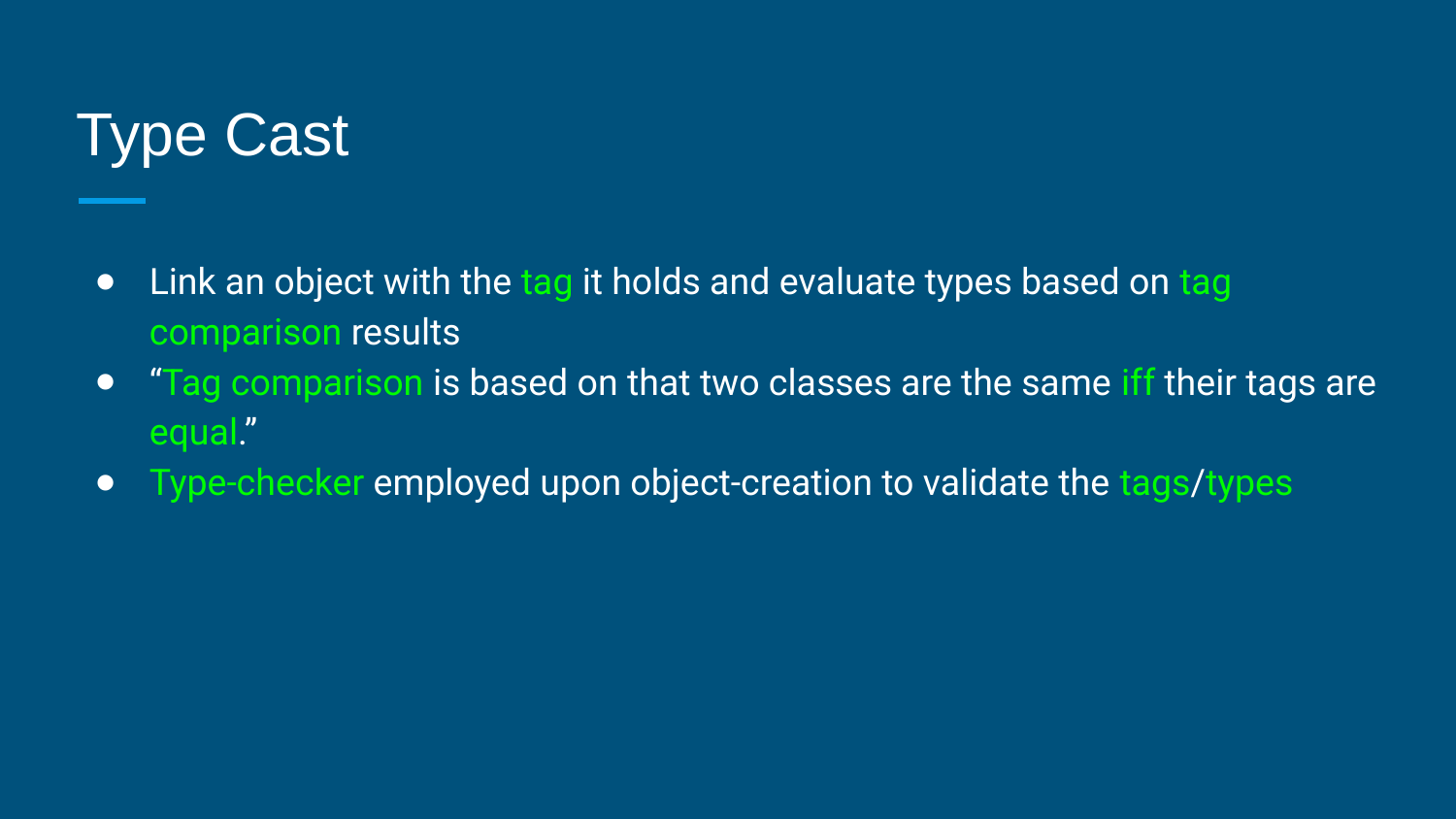

# Type Cast
Link an object with the tag it holds and evaluate types based on tag comparison results
“Tag comparison is based on that two classes are the same iff their tags are equal.”
Type-checker employed upon object-creation to validate the tags/types